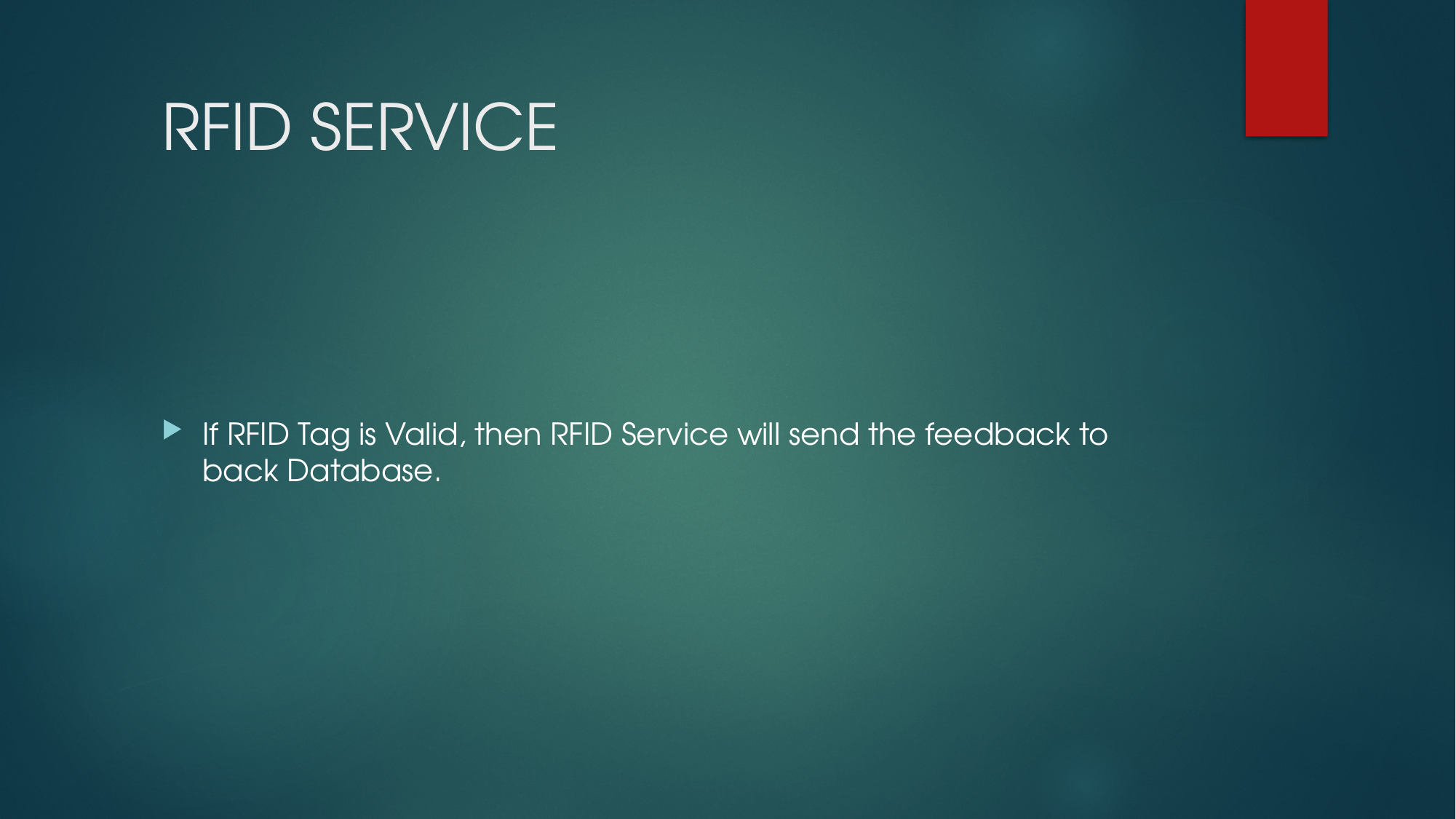

# RFID SERVICE
If RFID Tag is Valid, then RFID Service will send the feedback to back Database.